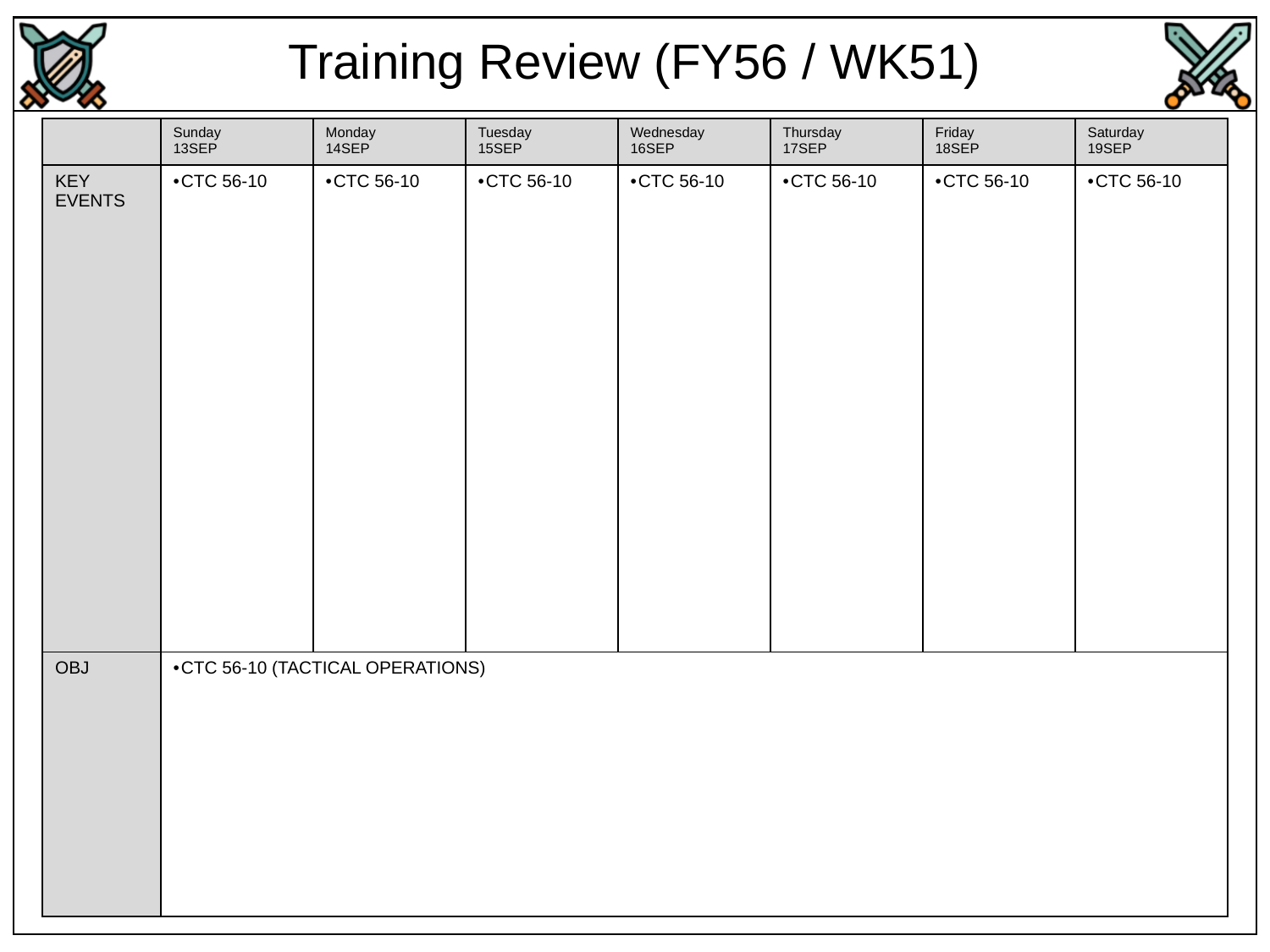

Training Review (FY56 / WK51)
|  | Sunday 13SEP | Monday 14SEP | Tuesday 15SEP | Wednesday 16SEP | Thursday 17SEP | Friday 18SEP | Saturday 19SEP |
| --- | --- | --- | --- | --- | --- | --- | --- |
| KEY EVENTS | CTC 56-10 | CTC 56-10 | CTC 56-10 | CTC 56-10 | CTC 56-10 | CTC 56-10 | CTC 56-10 |
| OBJ | CTC 56-10 (TACTICAL OPERATIONS) |  |  |  |  |  |  |